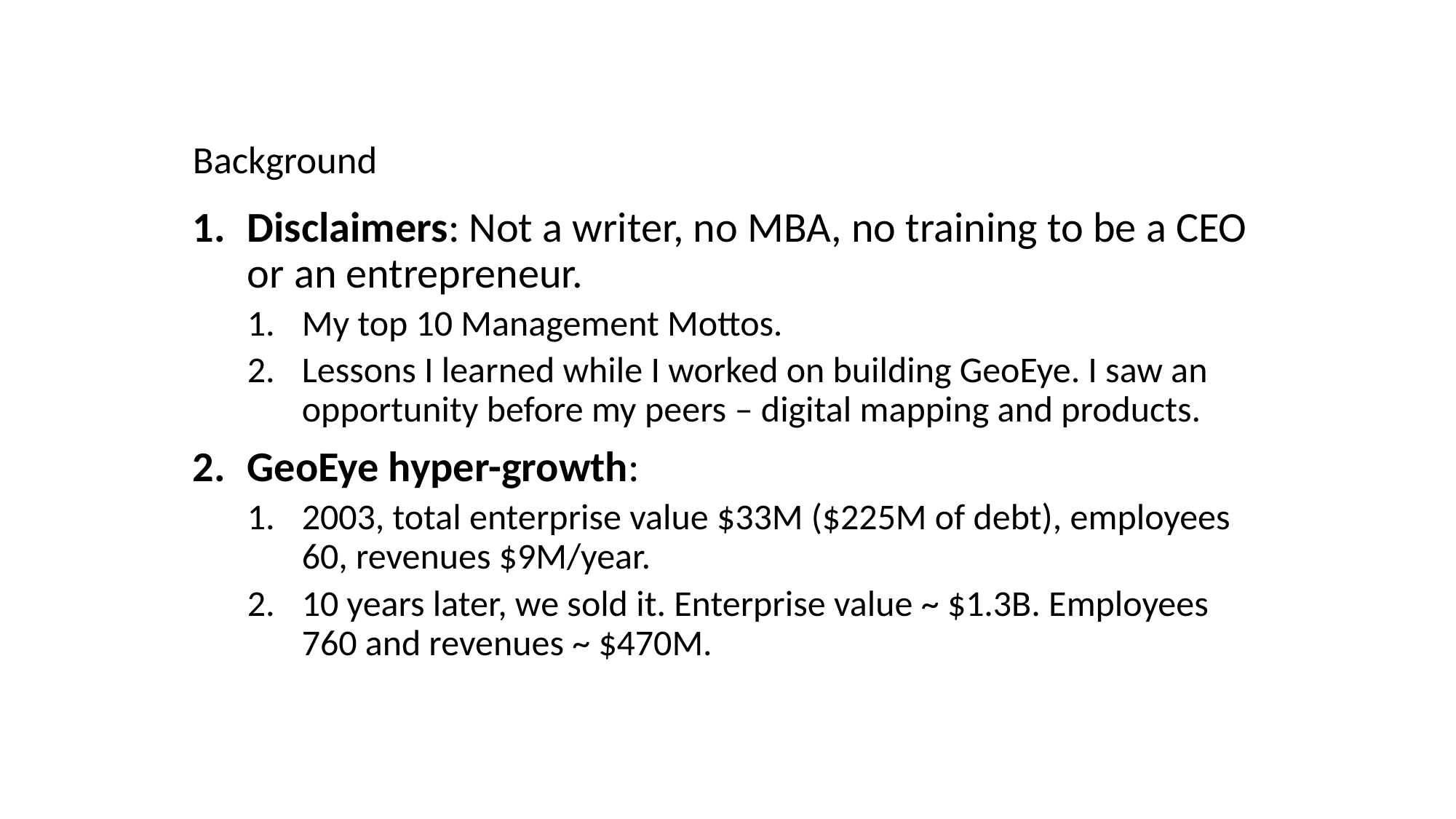

# Background
Disclaimers: Not a writer, no MBA, no training to be a CEO or an entrepreneur.
My top 10 Management Mottos.
Lessons I learned while I worked on building GeoEye. I saw an opportunity before my peers – digital mapping and products.
GeoEye hyper-growth:
2003, total enterprise value $33M ($225M of debt), employees 60, revenues $9M/year.
10 years later, we sold it. Enterprise value ~ $1.3B. Employees 760 and revenues ~ $470M.